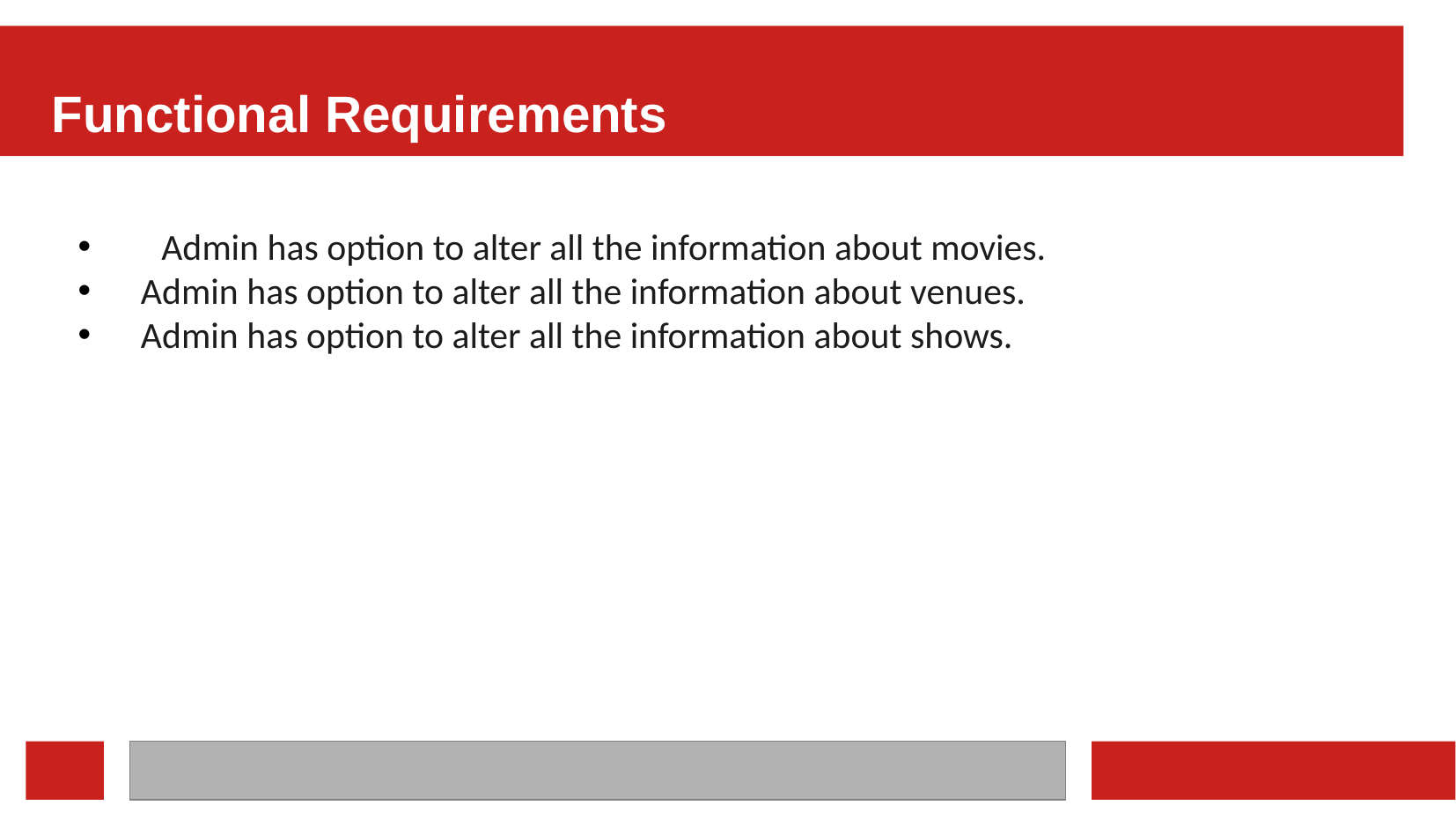

Functional Requirements
       Admin has option to alter all the information about movies.
      Admin has option to alter all the information about venues.
      Admin has option to alter all the information about shows.